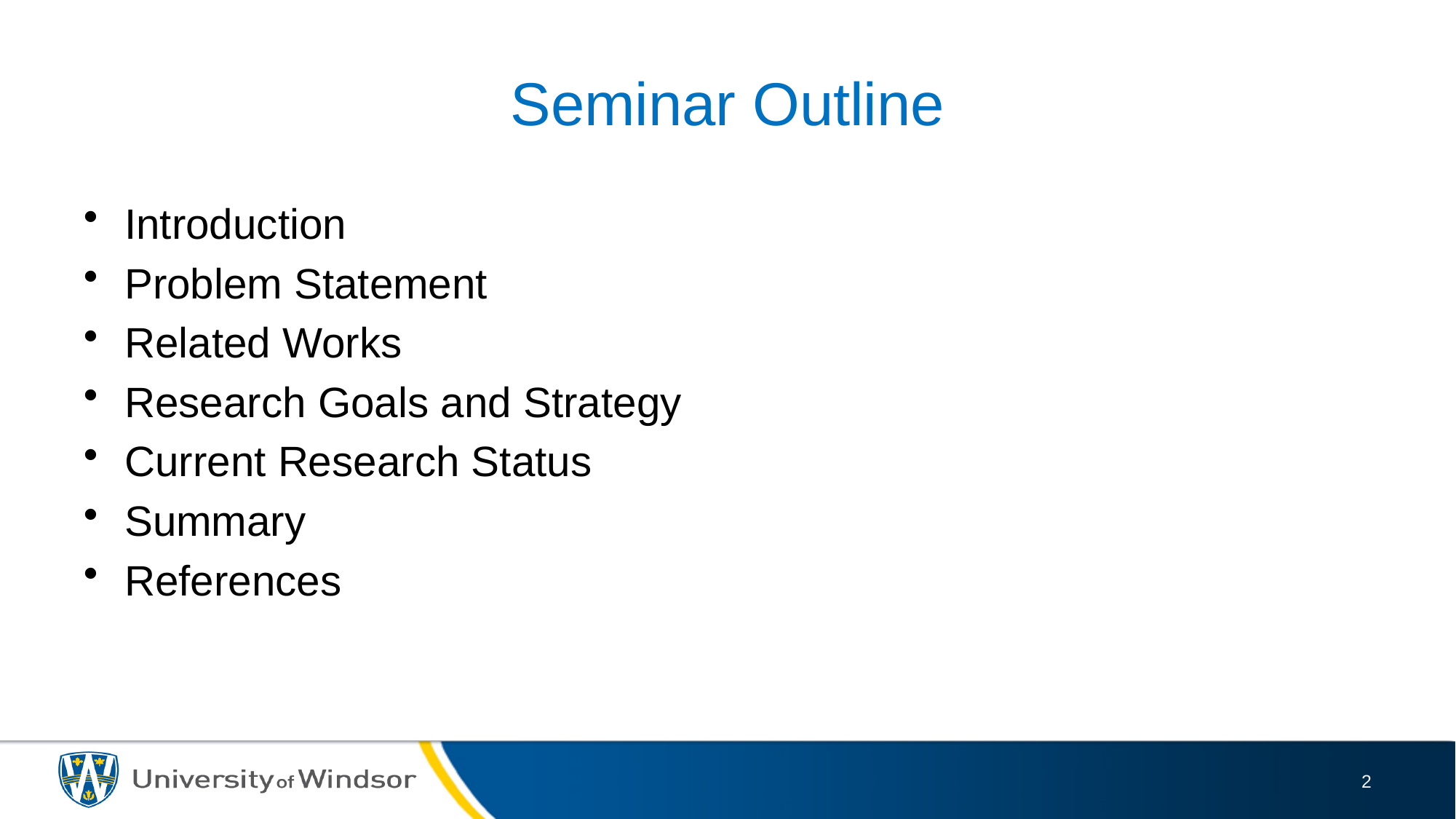

# Seminar Outline
Introduction
Problem Statement
Related Works
Research Goals and Strategy
Current Research Status
Summary
References
2